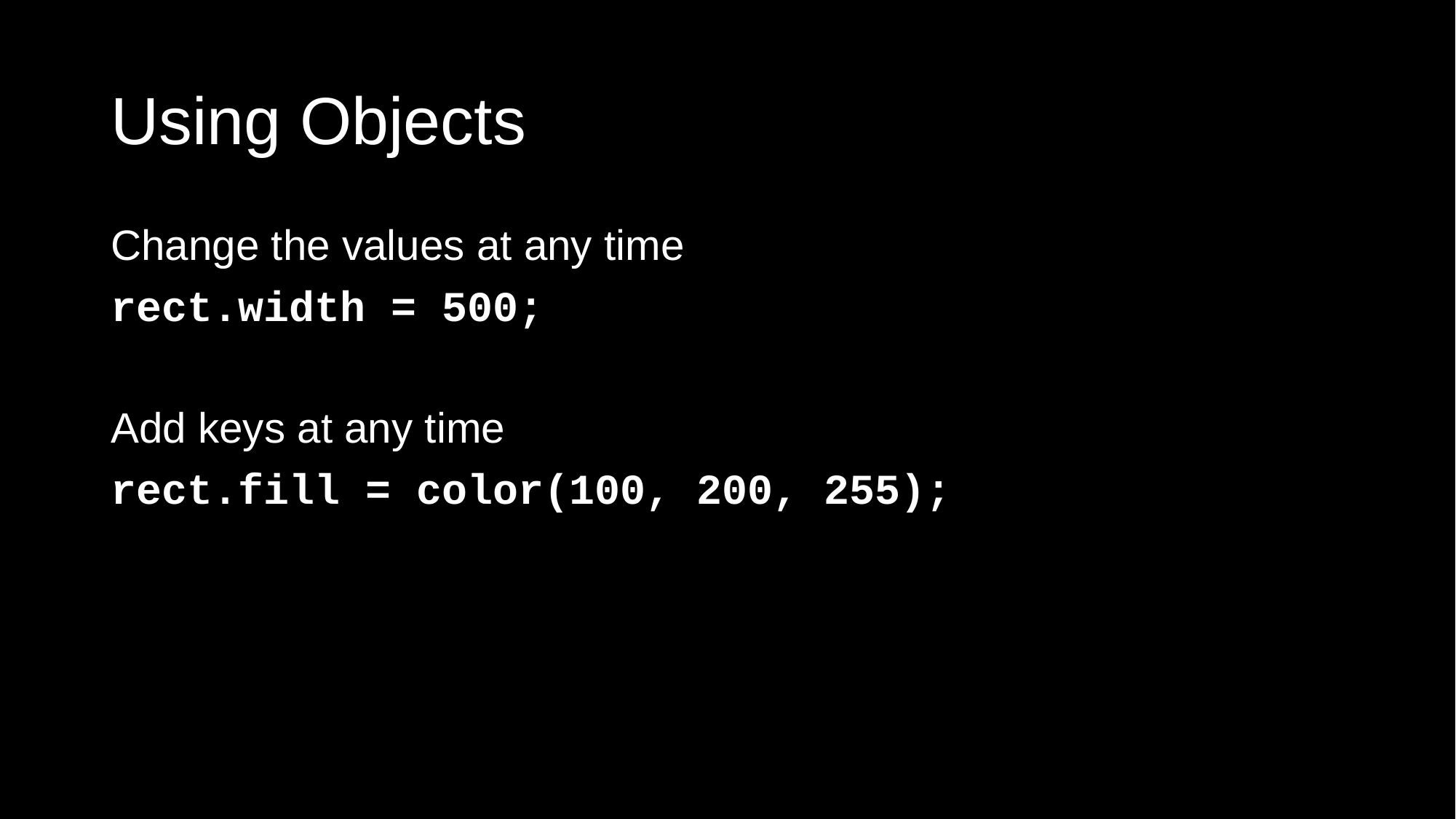

# Using Objects
Change the values at any time
rect.width = 500;

Add keys at any time
rect.fill = color(100, 200, 255);